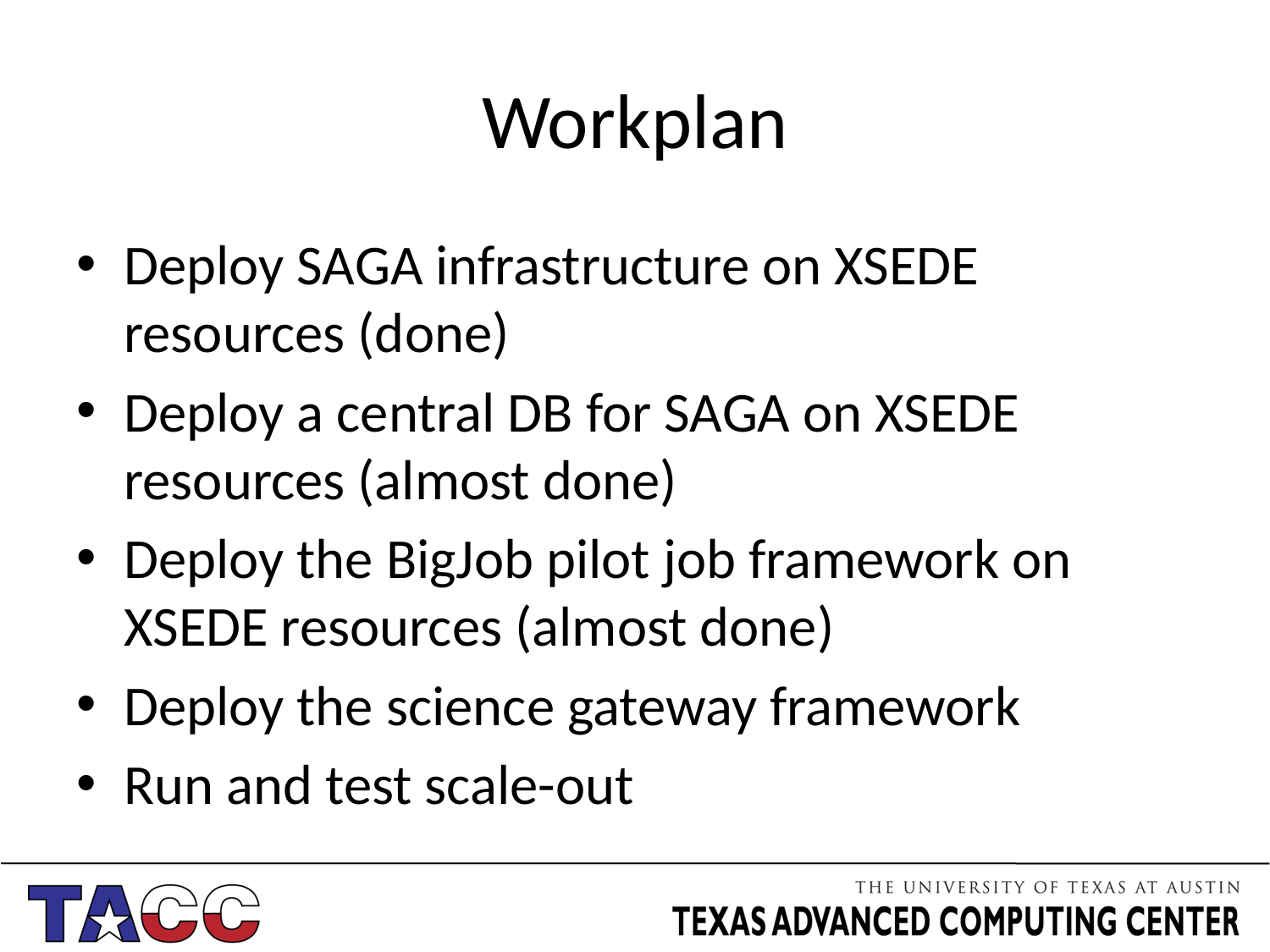

# Workplan
Deploy SAGA infrastructure on XSEDE resources (done)
Deploy a central DB for SAGA on XSEDE resources (almost done)
Deploy the BigJob pilot job framework on XSEDE resources (almost done)
Deploy the science gateway framework
Run and test scale-out